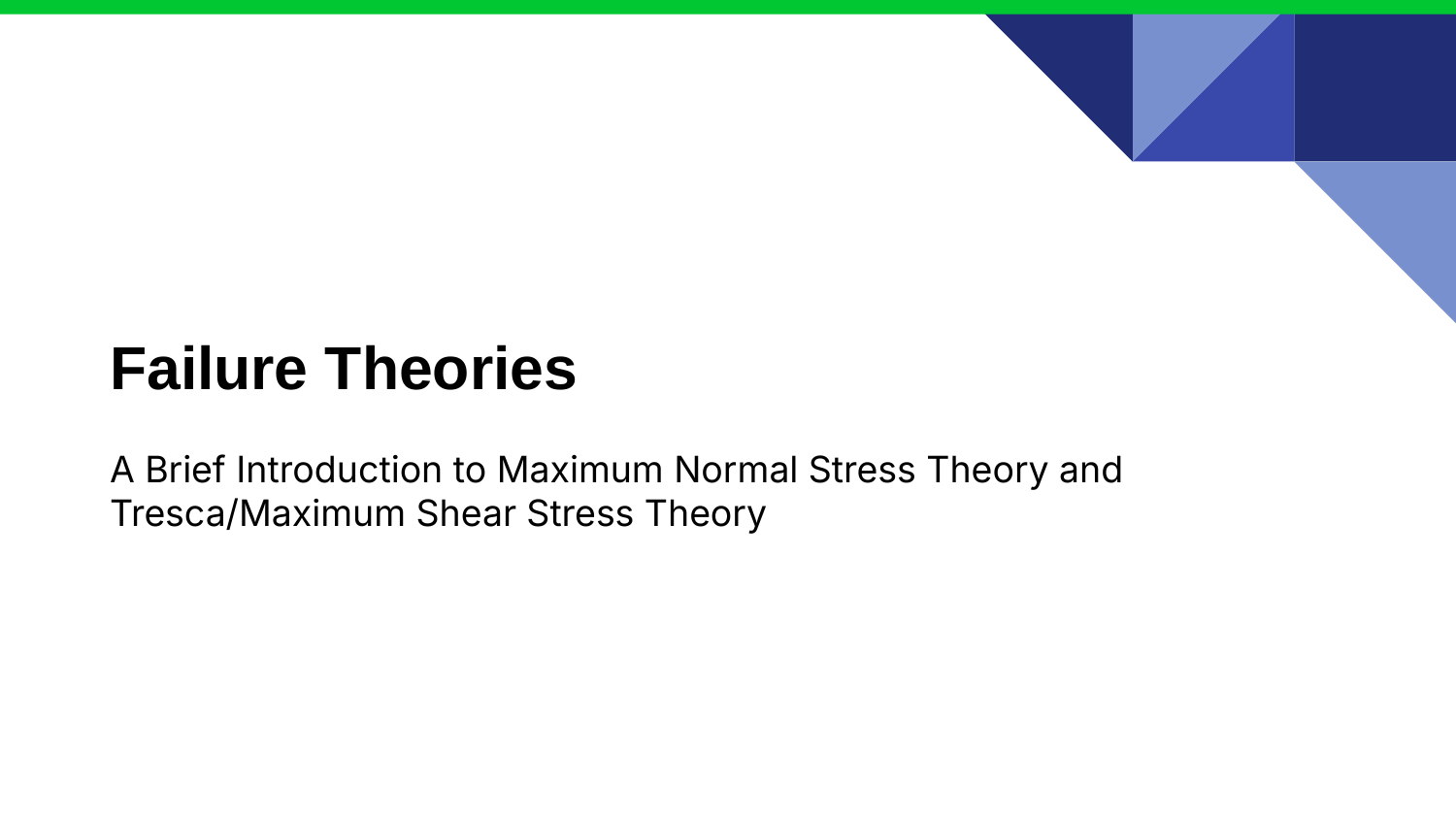

# Failure Theories
A Brief Introduction to Maximum Normal Stress Theory and Tresca/Maximum Shear Stress Theory